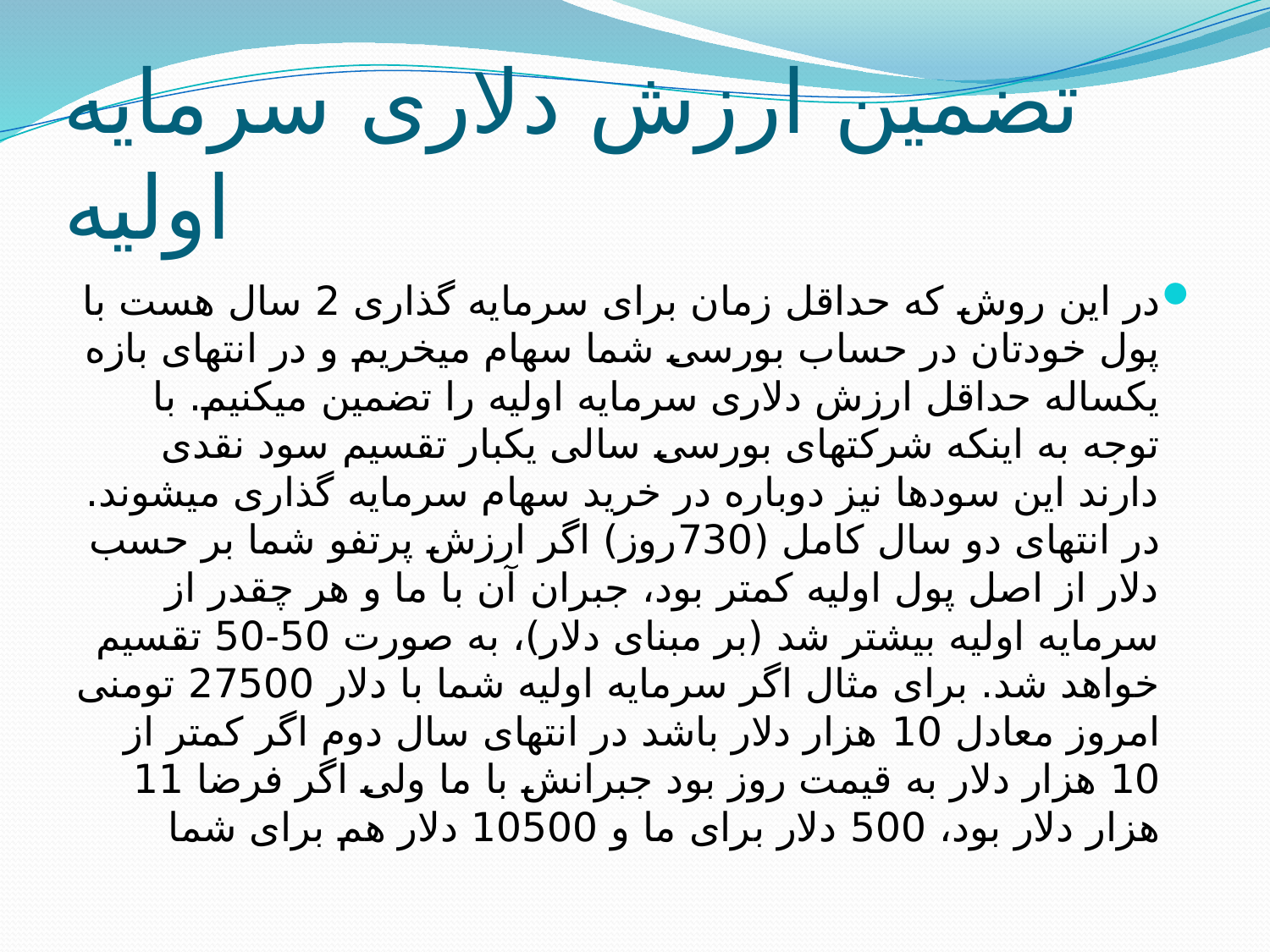

# تضمین ارزش دلاری سرمایه اولیه
در این روش که حداقل زمان برای سرمایه گذاری 2 سال هست با پول خودتان در حساب بورسی شما سهام میخریم و در انتهای بازه یکساله حداقل ارزش دلاری سرمایه اولیه را تضمین میکنیم. با توجه به اینکه شرکتهای بورسی سالی یکبار تقسیم سود نقدی دارند این سودها نیز دوباره در خرید سهام سرمایه گذاری میشوند. در انتهای دو سال کامل (730روز) اگر ارزش پرتفو شما بر حسب دلار از اصل پول اولیه کمتر بود، جبران آن با ما و هر چقدر از سرمایه اولیه بیشتر شد (بر مبنای دلار)، به صورت 50-50 تقسیم خواهد شد. برای مثال اگر سرمایه اولیه شما با دلار 27500 تومنی امروز معادل 10 هزار دلار باشد در انتهای سال دوم اگر کمتر از 10 هزار دلار به قیمت روز بود جبرانش با ما ولی اگر فرضا 11 هزار دلار بود، 500 دلار برای ما و 10500 دلار هم برای شما